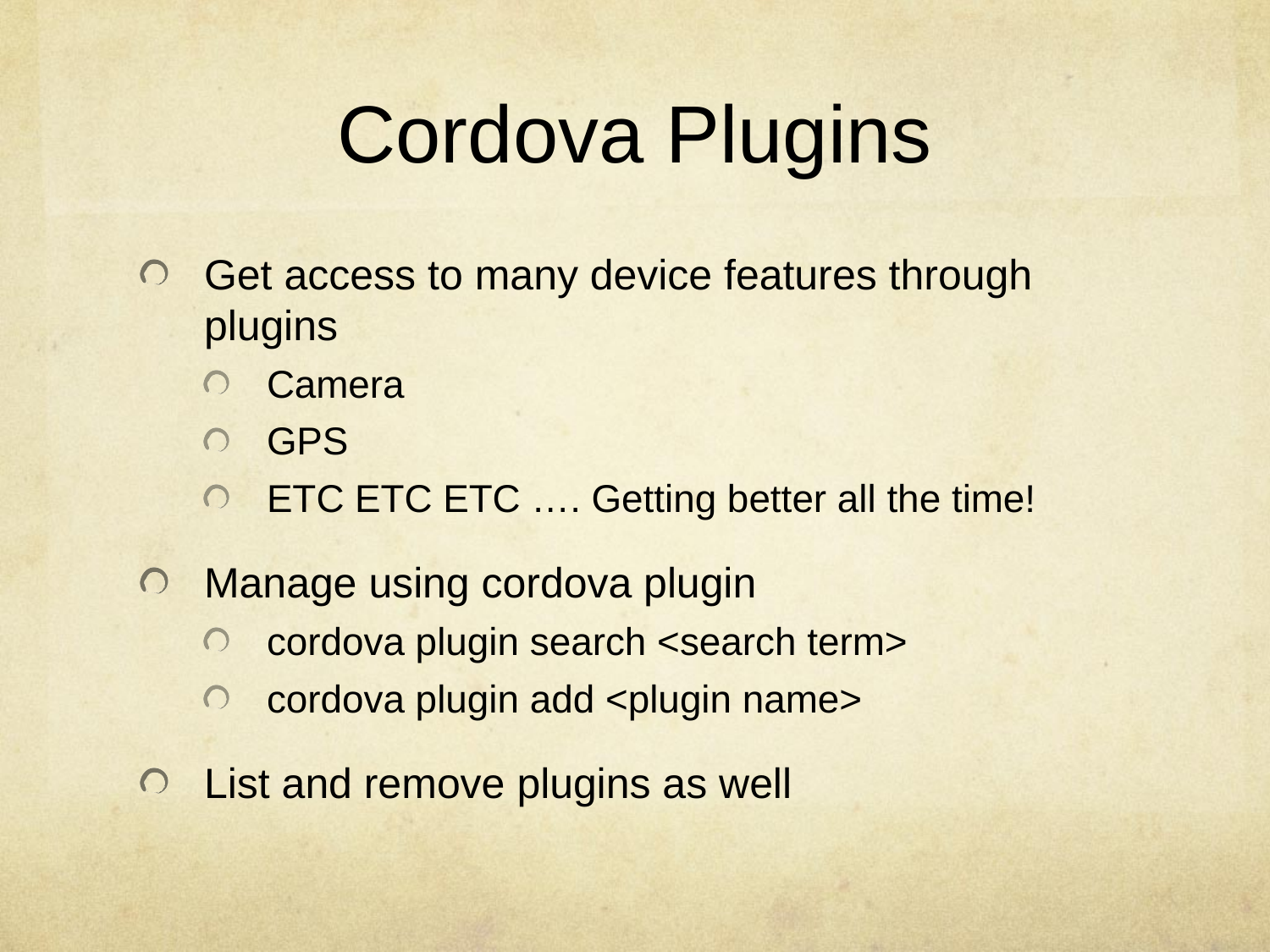

# Cordova Plugins
Get access to many device features through plugins
Camera
GPS
ETC ETC ETC …. Getting better all the time!
Manage using cordova plugin
cordova plugin search <search term>
cordova plugin add <plugin name>
List and remove plugins as well